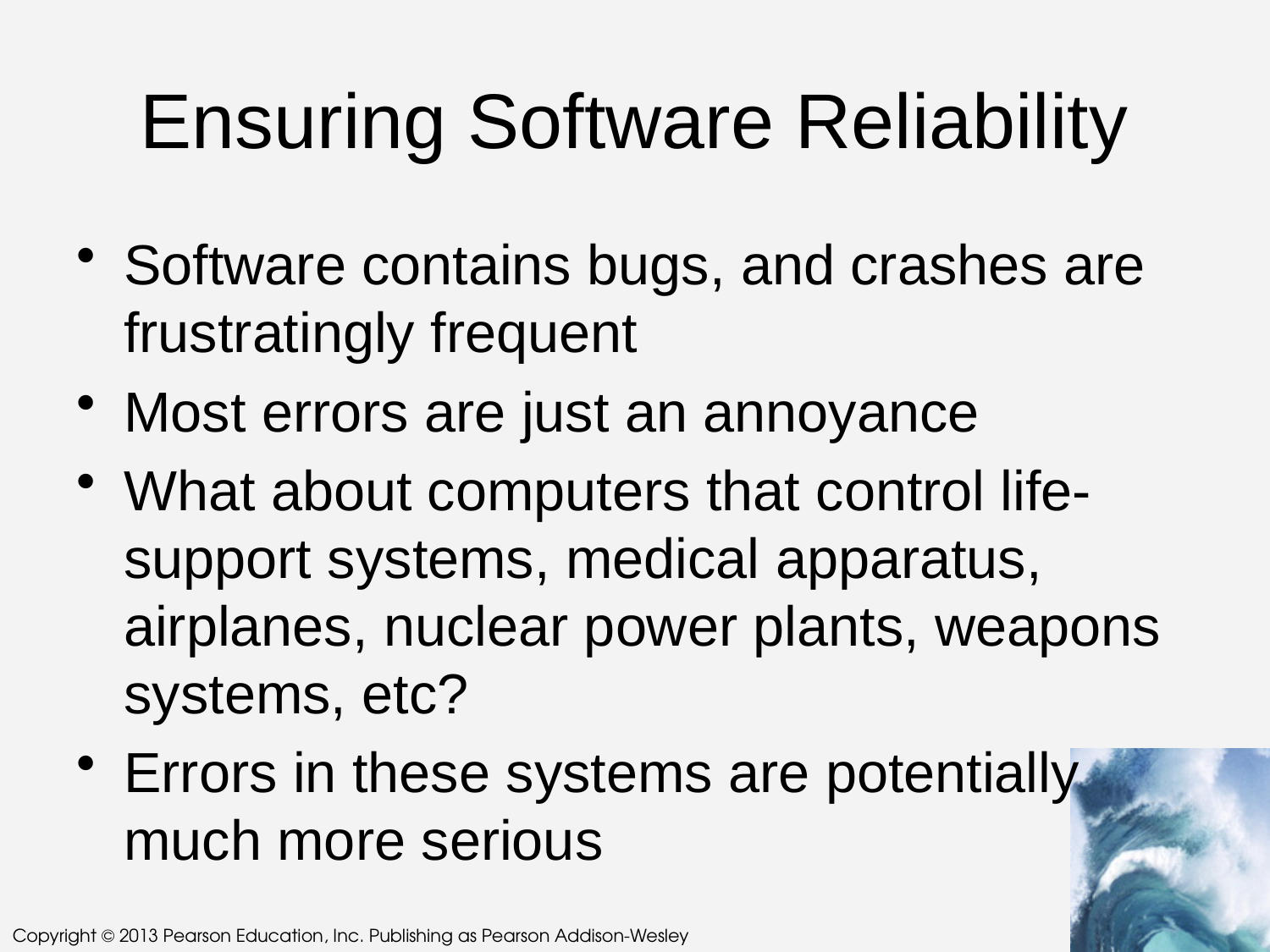

# Ensuring Software Reliability
Software contains bugs, and crashes are frustratingly frequent
Most errors are just an annoyance
What about computers that control life-support systems, medical apparatus, airplanes, nuclear power plants, weapons systems, etc?
Errors in these systems are potentially much more serious